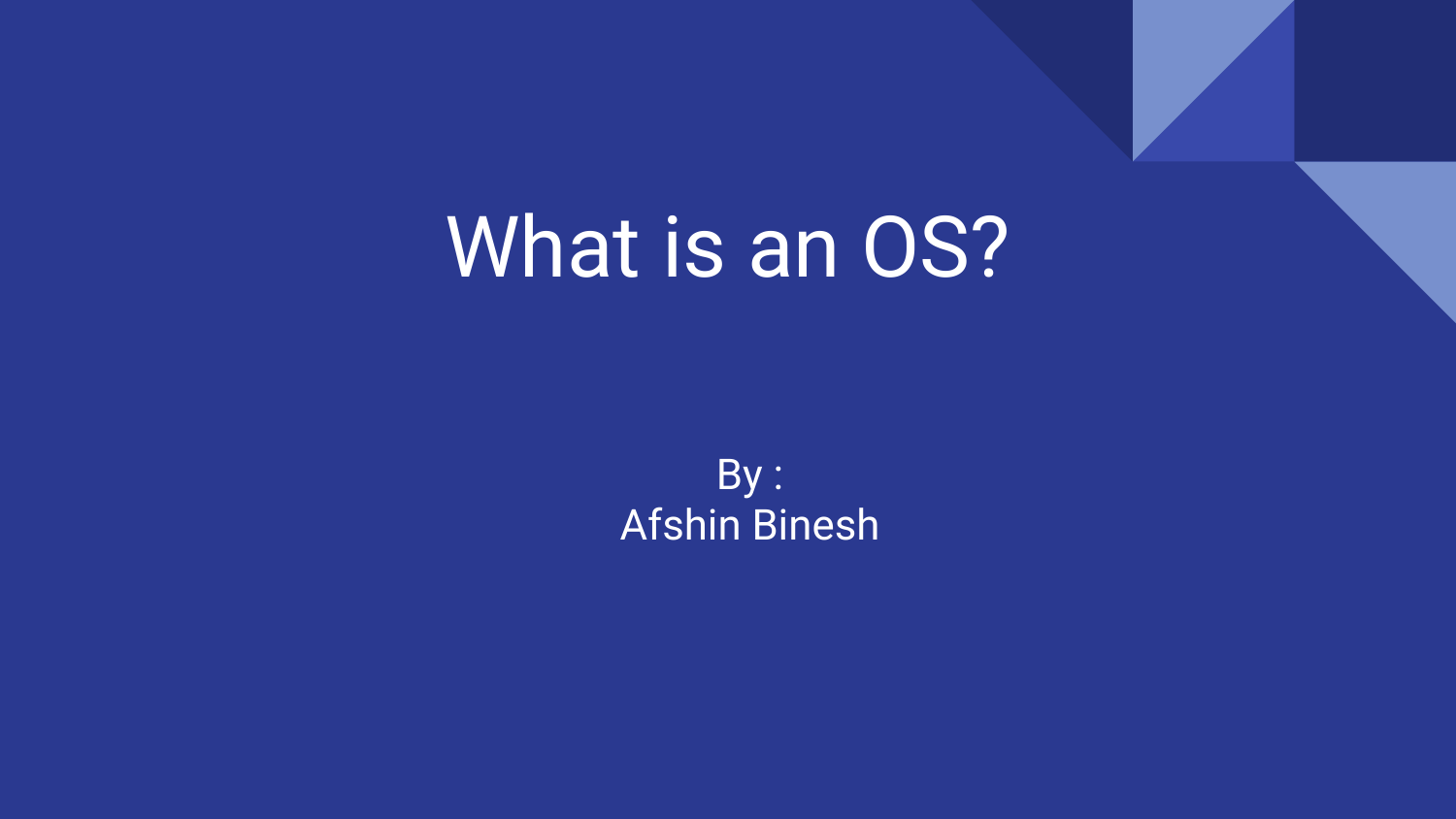

# What is an OS?
By :
Afshin Binesh